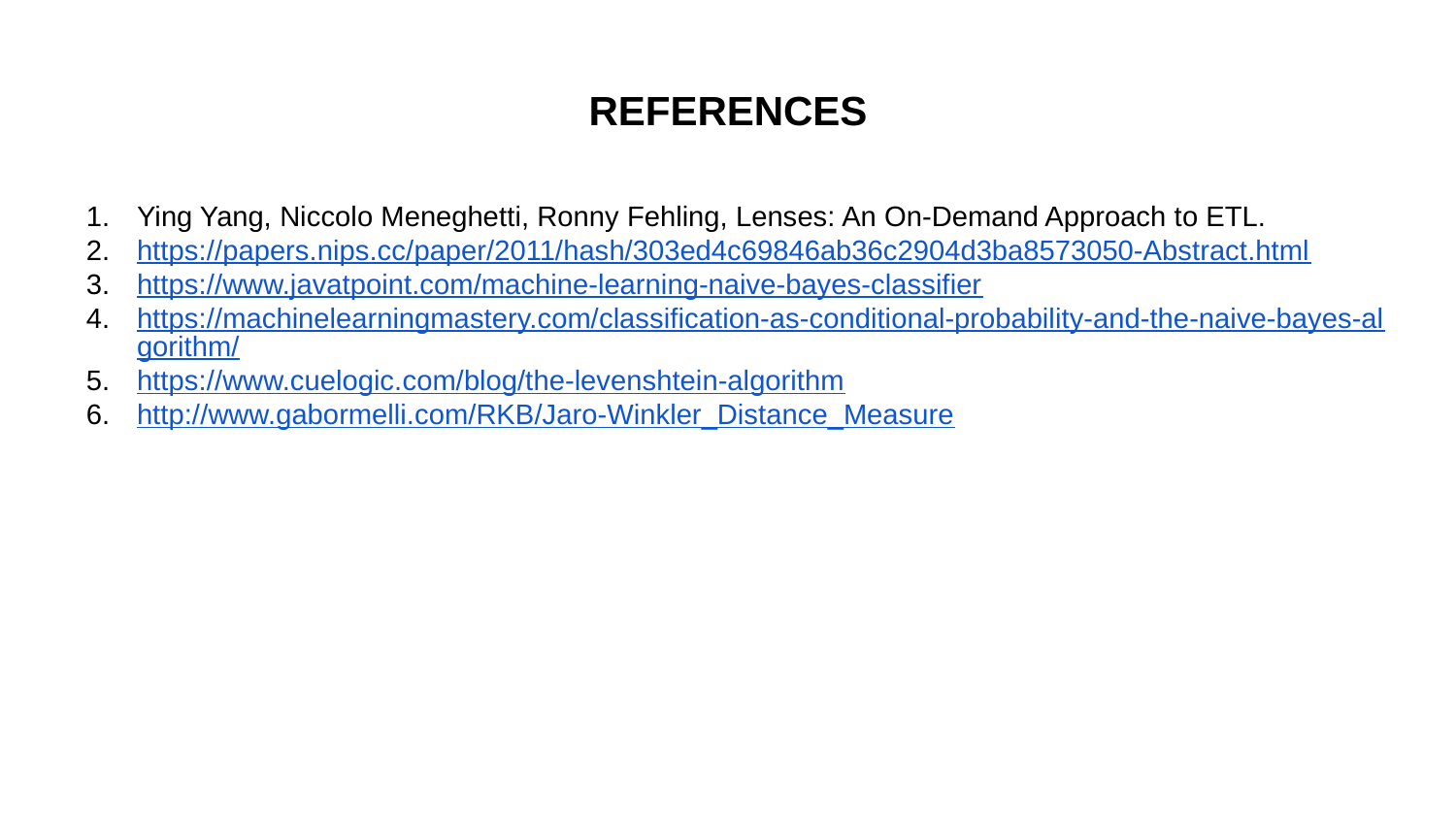

# REFERENCES
Ying Yang, Niccolo Meneghetti, Ronny Fehling, Lenses: An On-Demand Approach to ETL.
https://papers.nips.cc/paper/2011/hash/303ed4c69846ab36c2904d3ba8573050-Abstract.html
https://www.javatpoint.com/machine-learning-naive-bayes-classifier
https://machinelearningmastery.com/classification-as-conditional-probability-and-the-naive-bayes-algorithm/
https://www.cuelogic.com/blog/the-levenshtein-algorithm
http://www.gabormelli.com/RKB/Jaro-Winkler_Distance_Measure